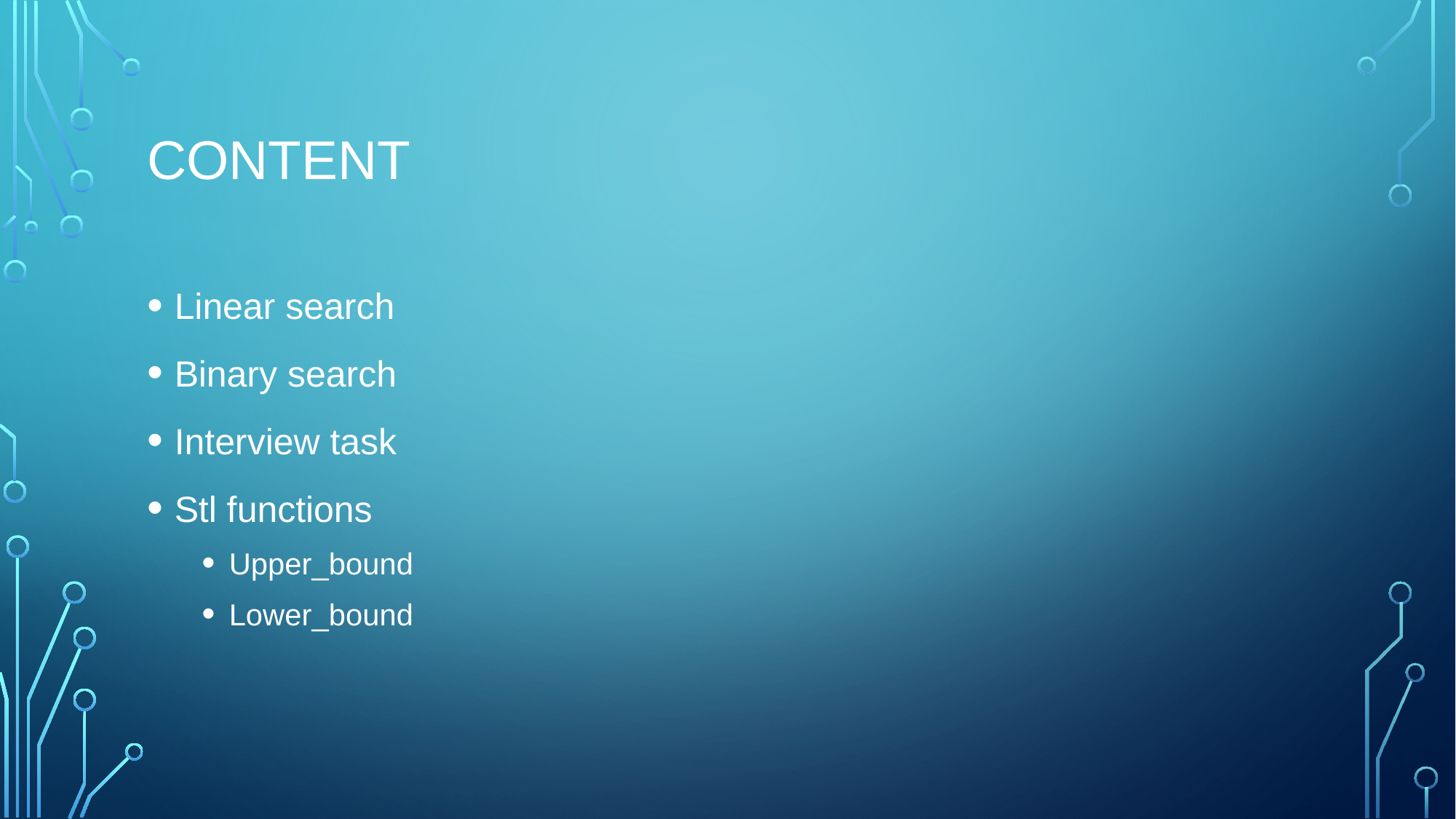

# Content
Linear search
Binary search
Interview task
Stl functions
Upper_bound
Lower_bound